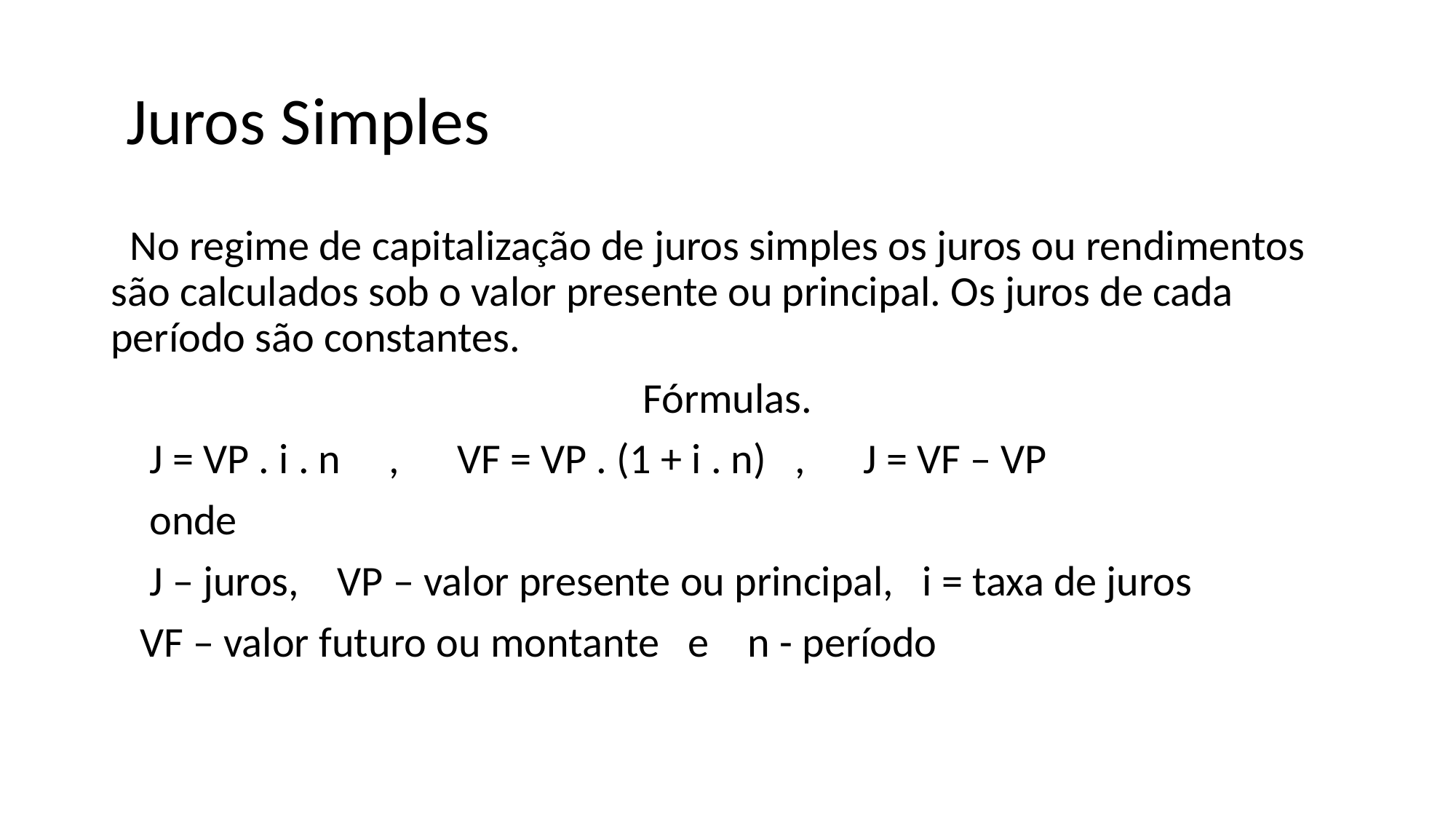

# Juros Simples
  No regime de capitalização de juros simples os juros ou rendimentos são calculados sob o valor presente ou principal. Os juros de cada período são constantes.
Fórmulas.
    J = VP . i . n     ,      VF = VP . (1 + i . n)   ,      J = VF – VP
    onde
    J – juros,    VP – valor presente ou principal,   i = taxa de juros
   VF – valor futuro ou montante   e    n - período